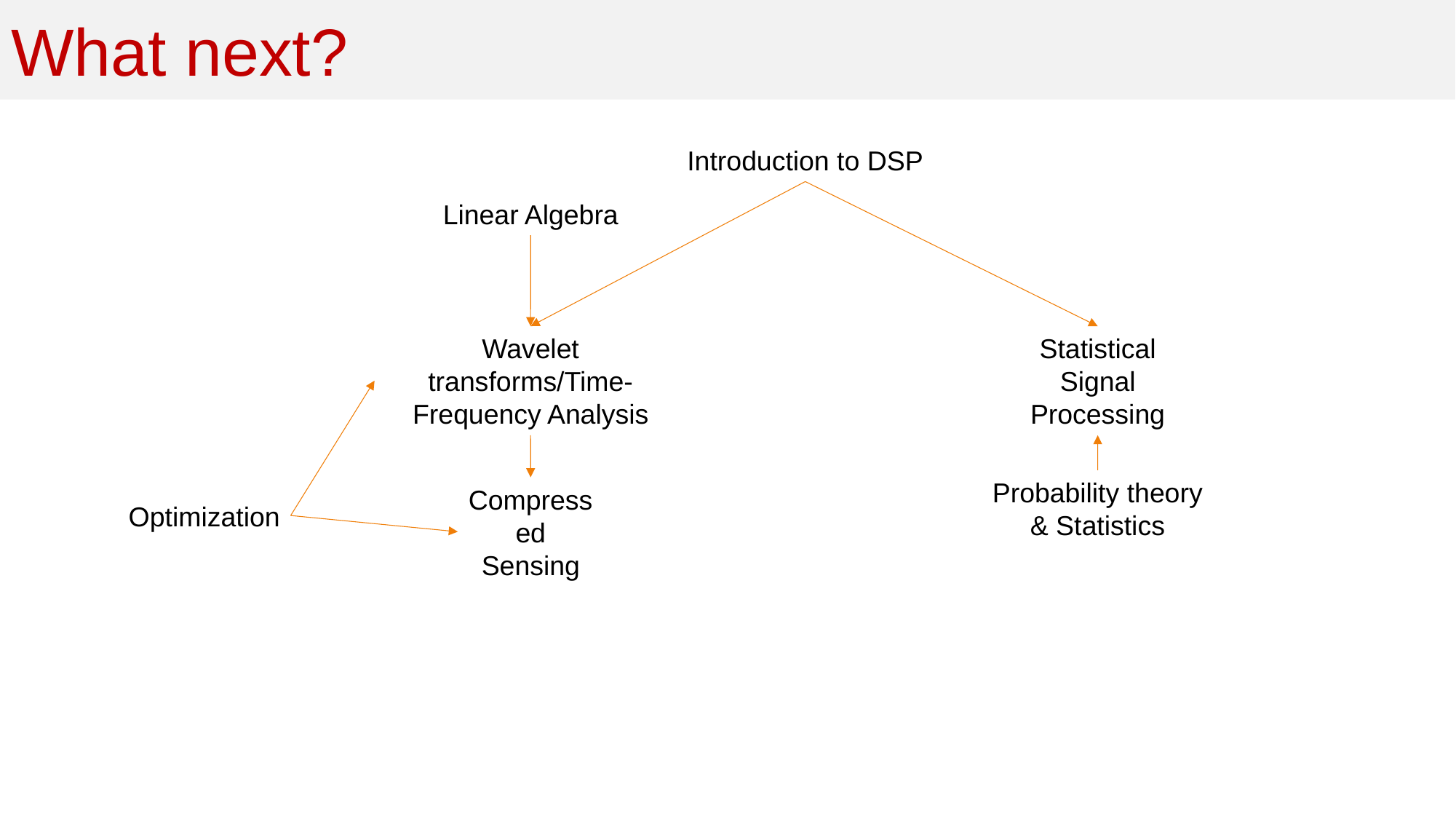

# What next?
Introduction to DSP
Linear Algebra
Wavelet transforms/Time-Frequency Analysis
Statistical Signal Processing
Probability theory
& Statistics
Compressed Sensing
Optimization